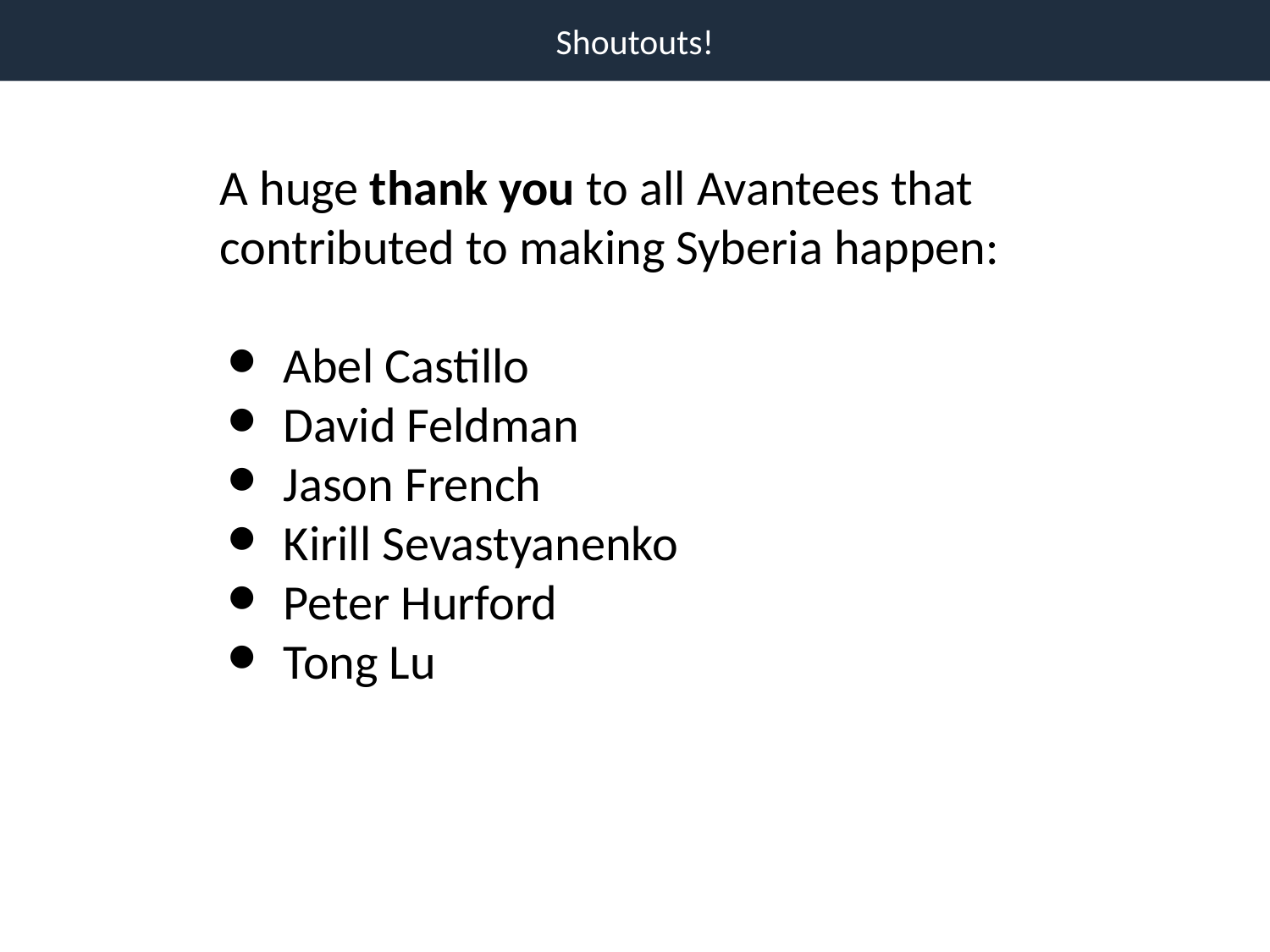

Shoutouts!
A huge thank you to all Avantees that contributed to making Syberia happen:

Abel Castillo
David Feldman
Jason French
Kirill Sevastyanenko
Peter Hurford
Tong Lu